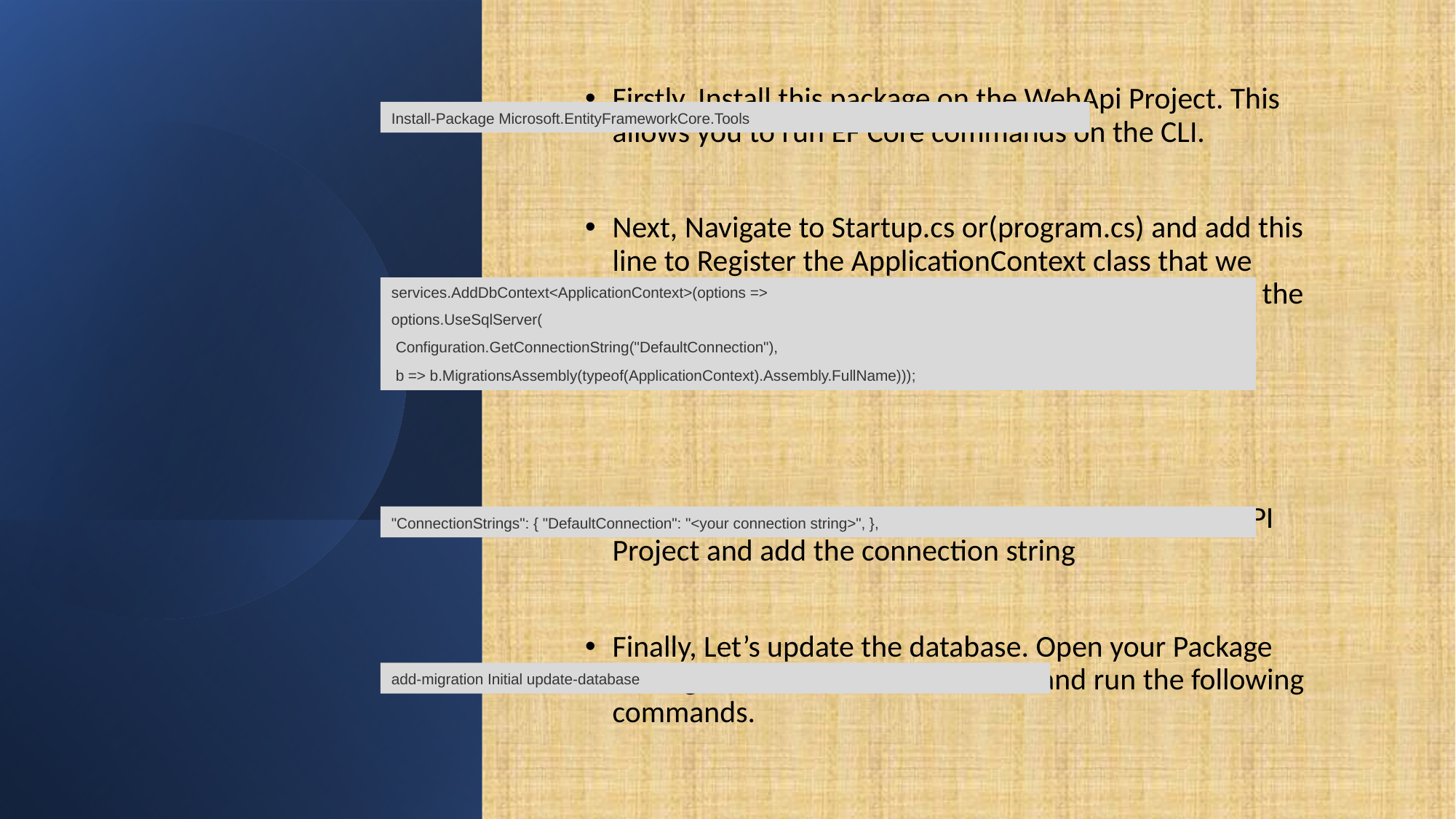

Firstly, Install this package on the WebApi Project. This allows you to run EF Core commands on the CLI.

Next, Navigate to Startup.cs or(program.cs) and add this line to Register the ApplicationContext class that we created. Note that you will have to add a refernce of the DataAccess.EFCore Project to the WebApi Project.

After that, open up the appsettings.json file in the API Project and add the connection string

Finally, Let’s update the database. Open your Package Manager Console on Visual Studio and run the following commands.

Install-Package Microsoft.EntityFrameworkCore.Tools

services.AddDbContext<ApplicationContext>(options =>
options.UseSqlServer(
 Configuration.GetConnectionString("DefaultConnection"),
 b => b.MigrationsAssembly(typeof(ApplicationContext).Assembly.FullName)));

"ConnectionStrings": { "DefaultConnection": "<your connection string>", },
add-migration Initial update-database